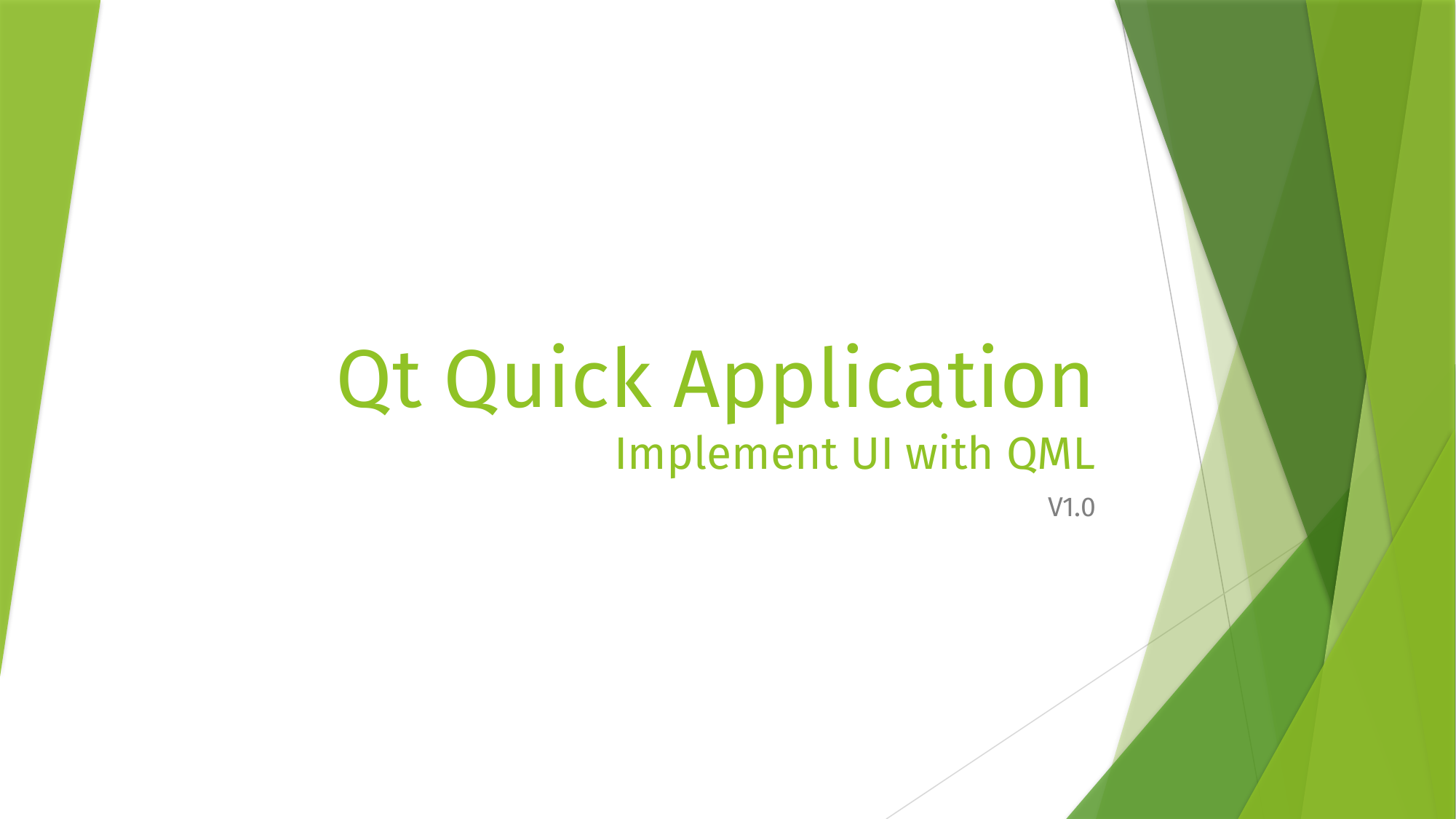

# Qt Quick Application Implement UI with QML
V1.0